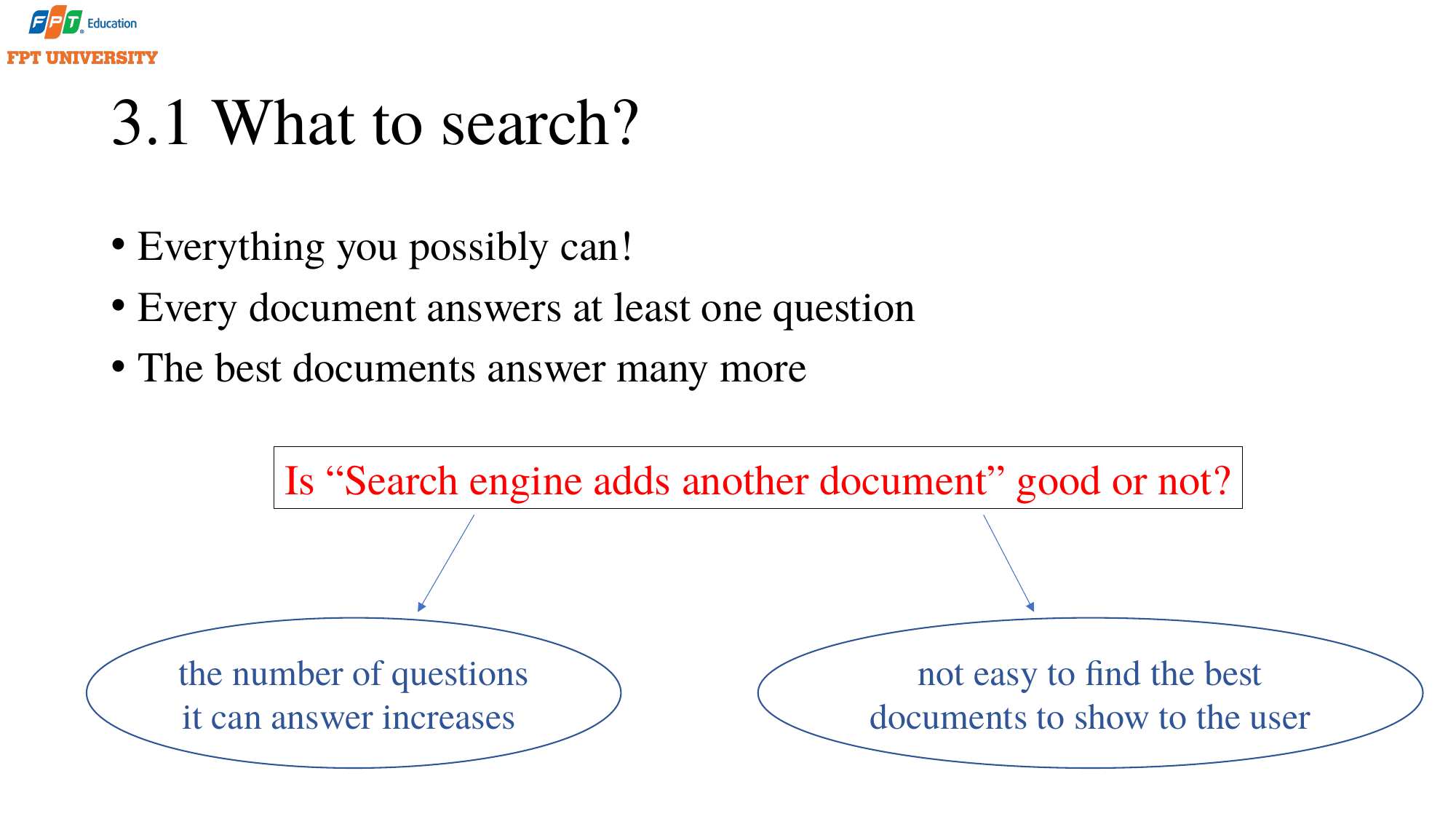

# 3.1 What to search?
Everything you possibly can!
Every document answers at least one question
The best documents answer many more
Is “Search engine adds another document” good or not?
the number of questions it can answer increases
not easy to find the best documents to show to the user